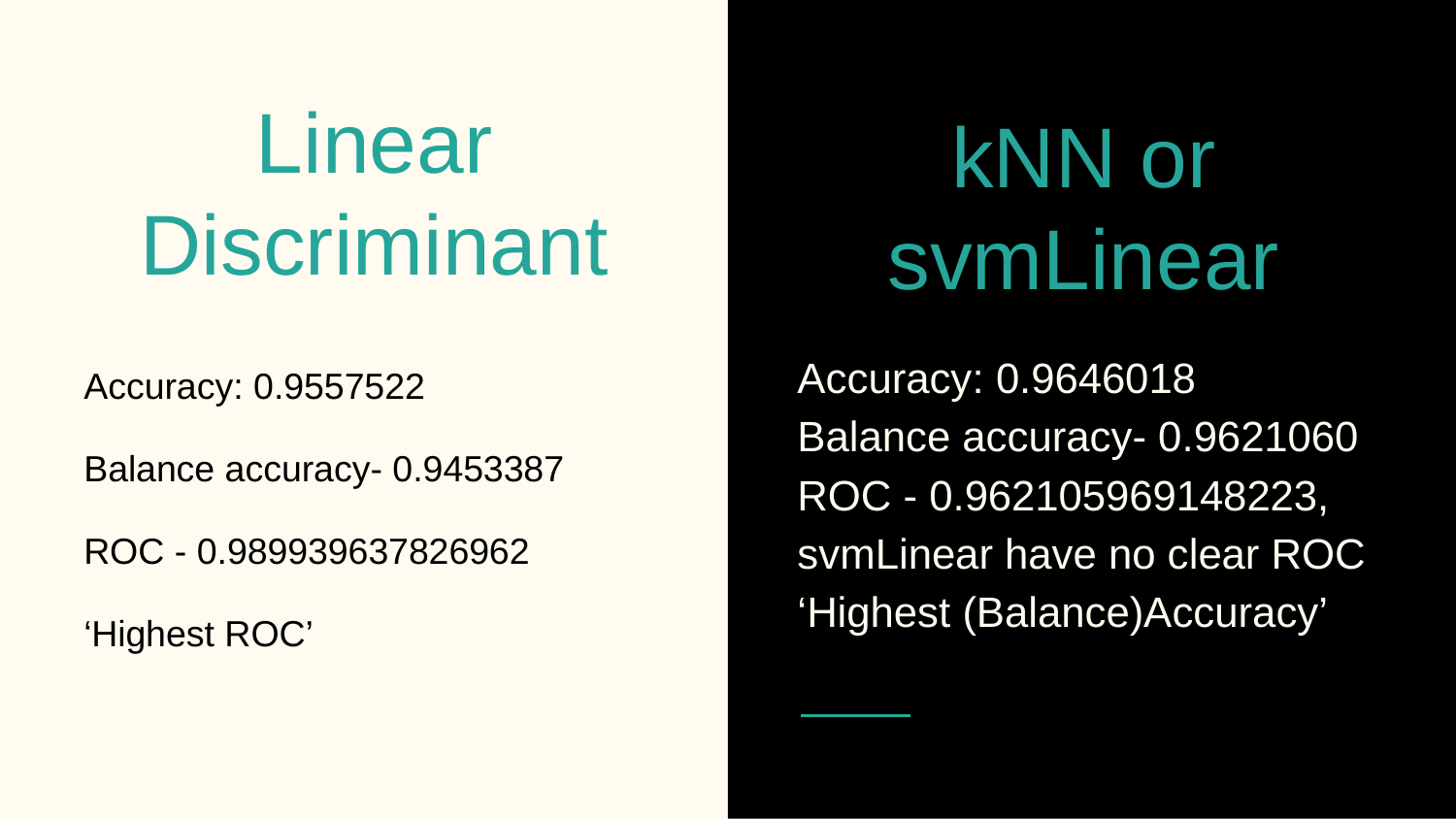

kNN or svmLinear
# Linear Discriminant
Accuracy: 0.9557522
Balance accuracy- 0.9453387
ROC - 0.989939637826962
‘Highest ROC’
Accuracy: 0.9646018
Balance accuracy- 0.9621060
ROC - 0.962105969148223,
svmLinear have no clear ROC
‘Highest (Balance)Accuracy’